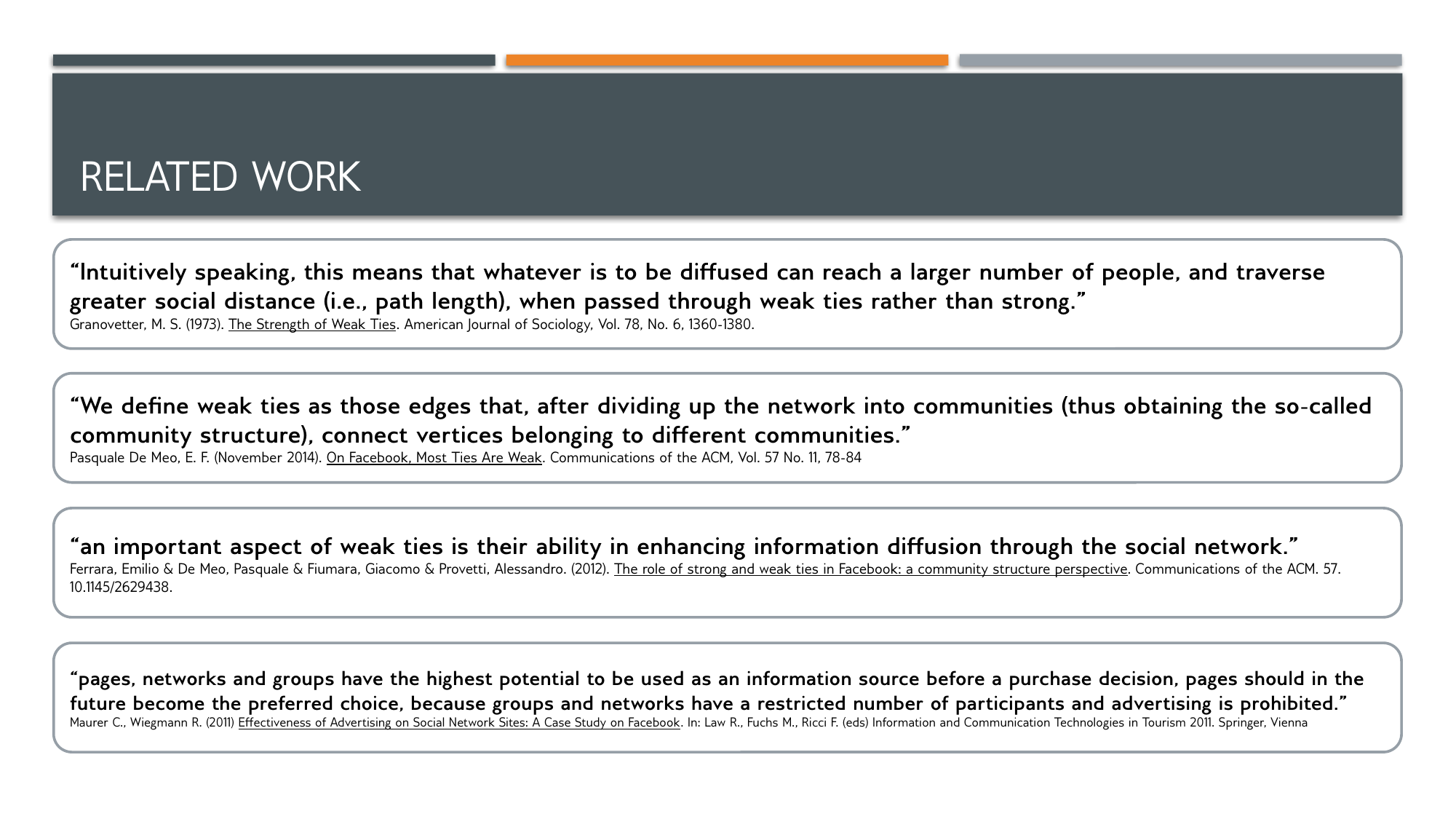

# Related Work
“Intuitively speaking, this means that whatever is to be diffused can reach a larger number of people, and traverse greater social distance (i.e., path length), when passed through weak ties rather than strong.”
Granovetter, M. S. (1973). The Strength of Weak Ties. American Journal of Sociology, Vol. 78, No. 6, 1360-1380.
“We define weak ties as those edges that, after dividing up the network into communities (thus obtaining the so-called community structure), connect vertices belonging to different communities.”
Pasquale De Meo, E. F. (November 2014). On Facebook, Most Ties Are Weak. Communications of the ACM, Vol. 57 No. 11, 78-84
“an important aspect of weak ties is their ability in enhancing information diffusion through the social network.”
Ferrara, Emilio & De Meo, Pasquale & Fiumara, Giacomo & Provetti, Alessandro. (2012). The role of strong and weak ties in Facebook: a community structure perspective. Communications of the ACM. 57. 10.1145/2629438.
“pages, networks and groups have the highest potential to be used as an information source before a purchase decision, pages should in the future become the preferred choice, because groups and networks have a restricted number of participants and advertising is prohibited.”
Maurer C., Wiegmann R. (2011) Effectiveness of Advertising on Social Network Sites: A Case Study on Facebook. In: Law R., Fuchs M., Ricci F. (eds) Information and Communication Technologies in Tourism 2011. Springer, Vienna
4/22/2019
4